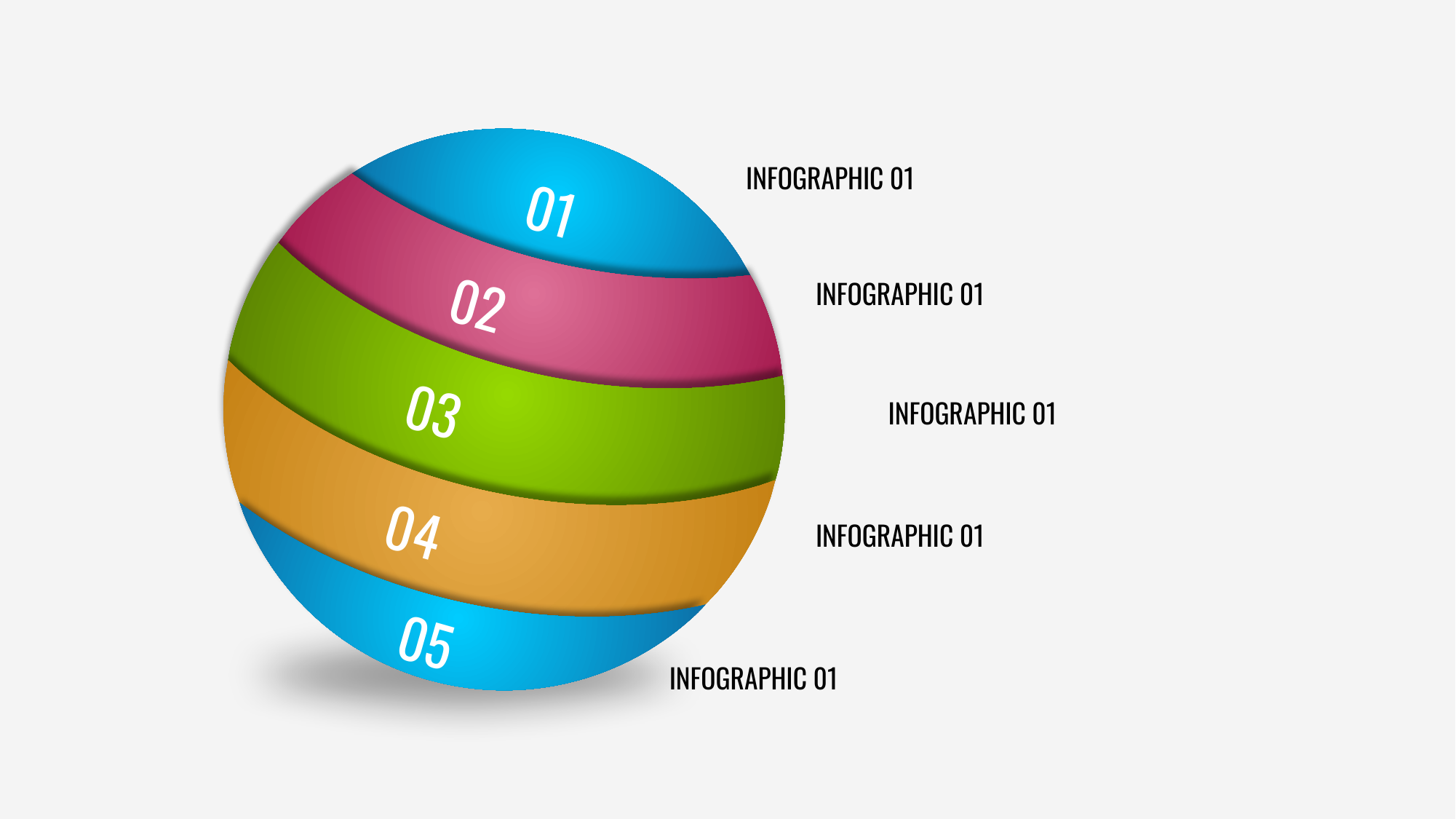

INFOGRAPHIC 01
01

02
INFOGRAPHIC 01

03
INFOGRAPHIC 01

04
INFOGRAPHIC 01

05
INFOGRAPHIC 01